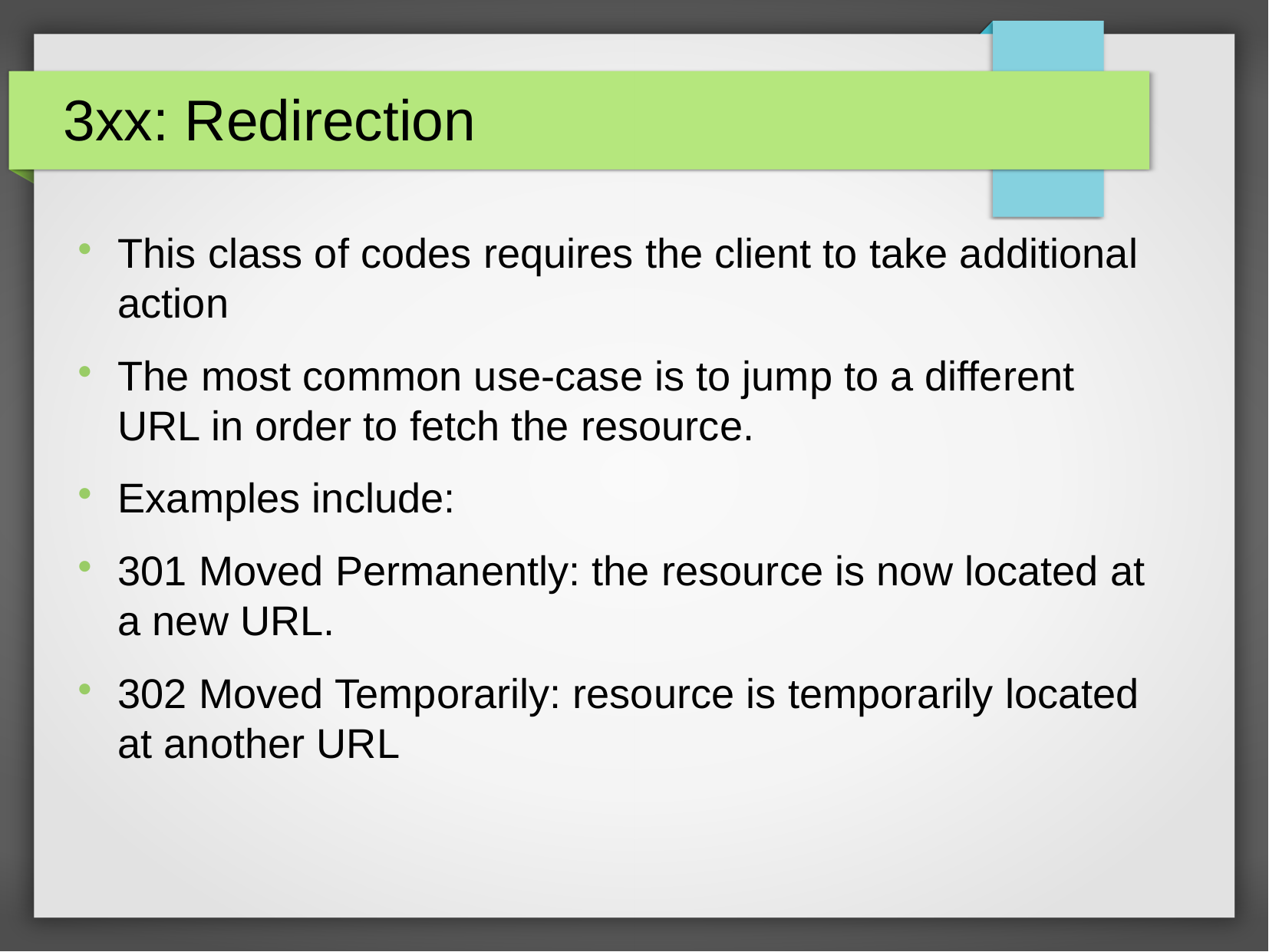

3xx: Redirection
This class of codes requires the client to take additional action
The most common use-case is to jump to a different URL in order to fetch the resource.
Examples include:
301 Moved Permanently: the resource is now located at a new URL.
302 Moved Temporarily: resource is temporarily located at another URL